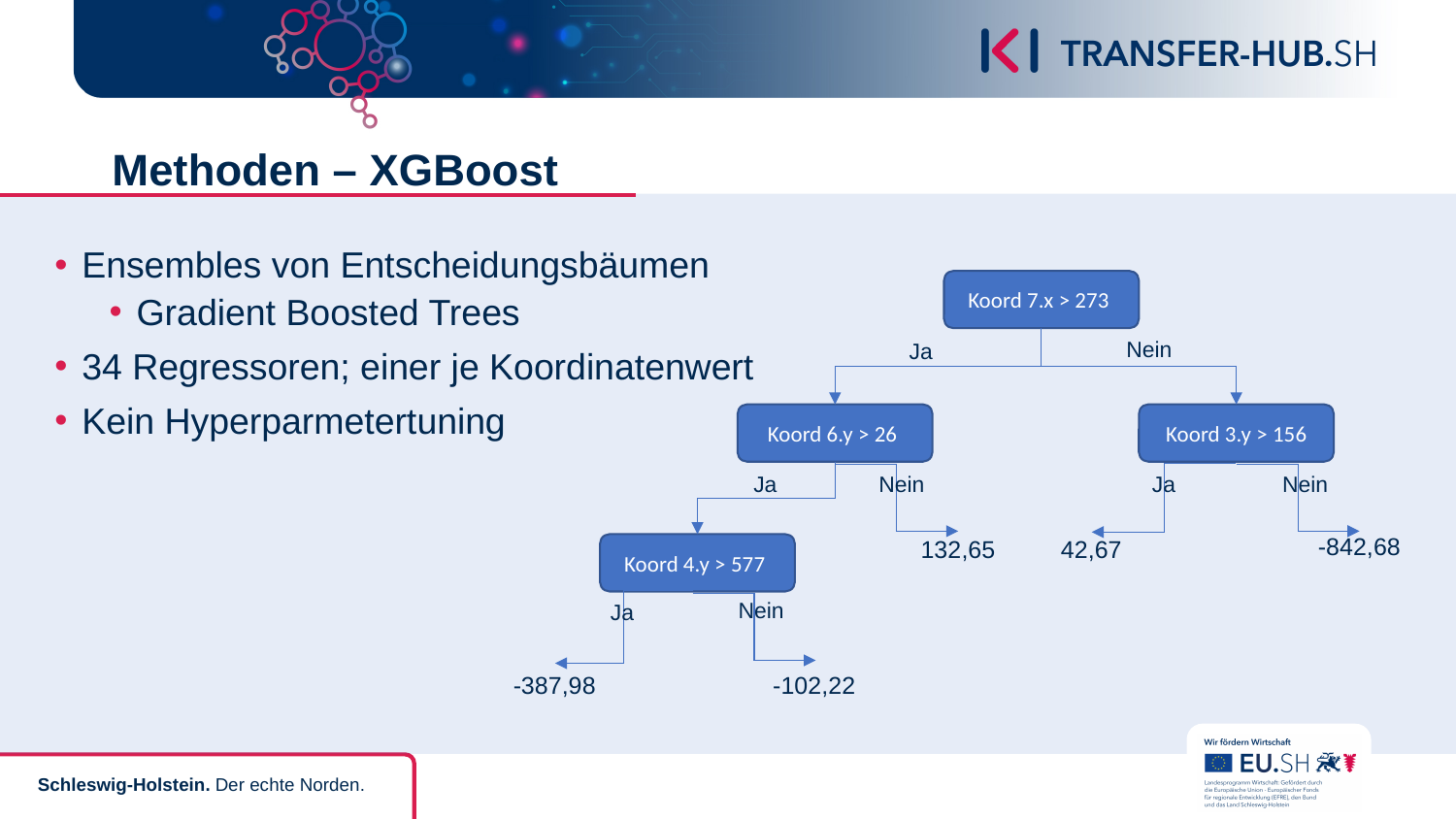

# Methoden – XGBoost
Ensembles von Entscheidungsbäumen
Gradient Boosted Trees
34 Regressoren; einer je Koordinatenwert
Kein Hyperparmetertuning

Koord 7.x > 273
Nein
Ja
Koord 6.y > 26
Koord 3.y > 156
Ja
Nein
Ja
Nein
-842,68
132,65
42,67
Koord 4.y > 577
Nein
Ja
-387,98
-102,22
Schleswig-Holstein. Der echte Norden.